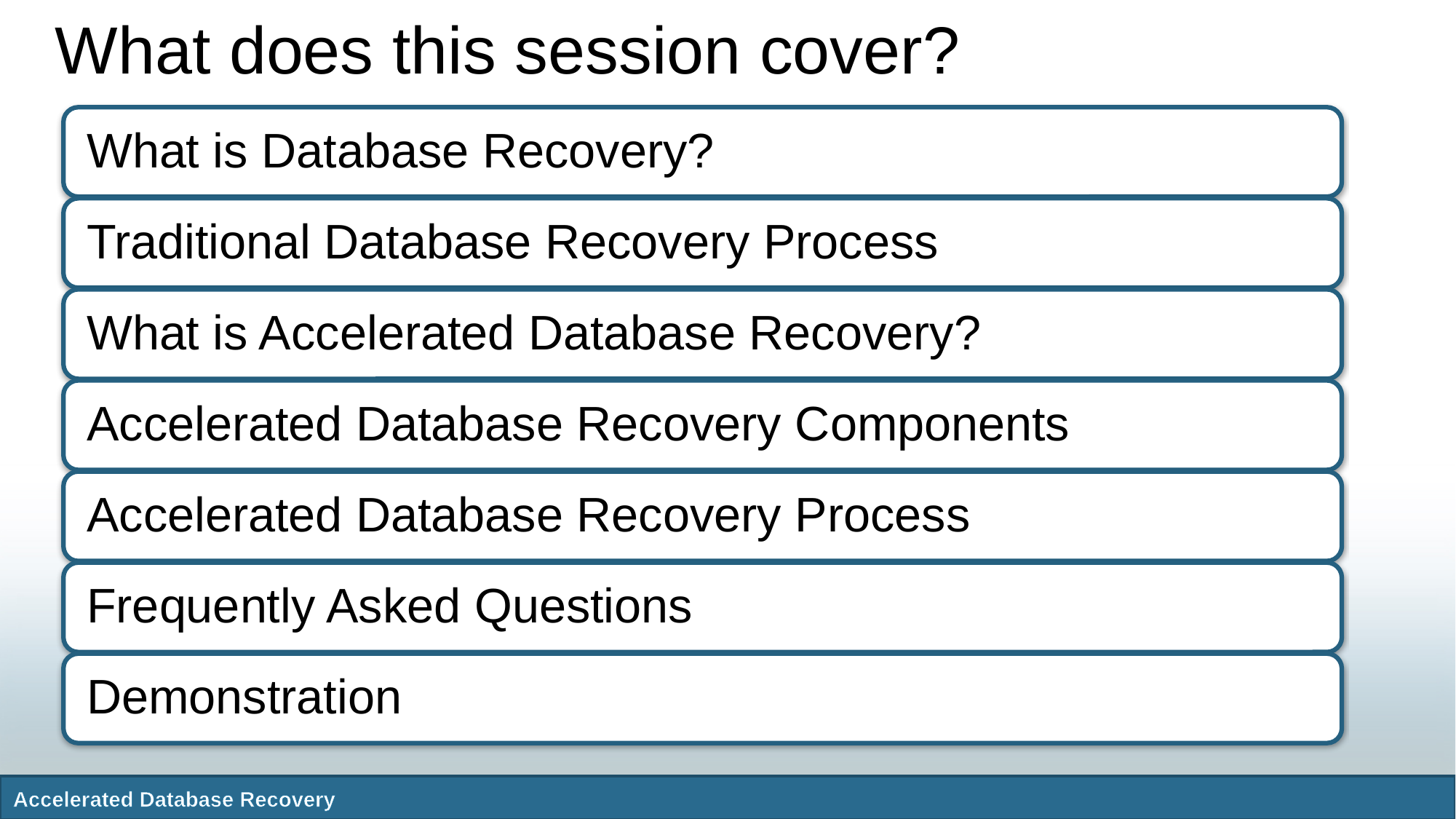

What does this session cover?
What is Database Recovery?
Traditional Database Recovery Process
What is Accelerated Database Recovery?
Accelerated Database Recovery Components
Accelerated Database Recovery Process
Frequently Asked Questions
Demonstration